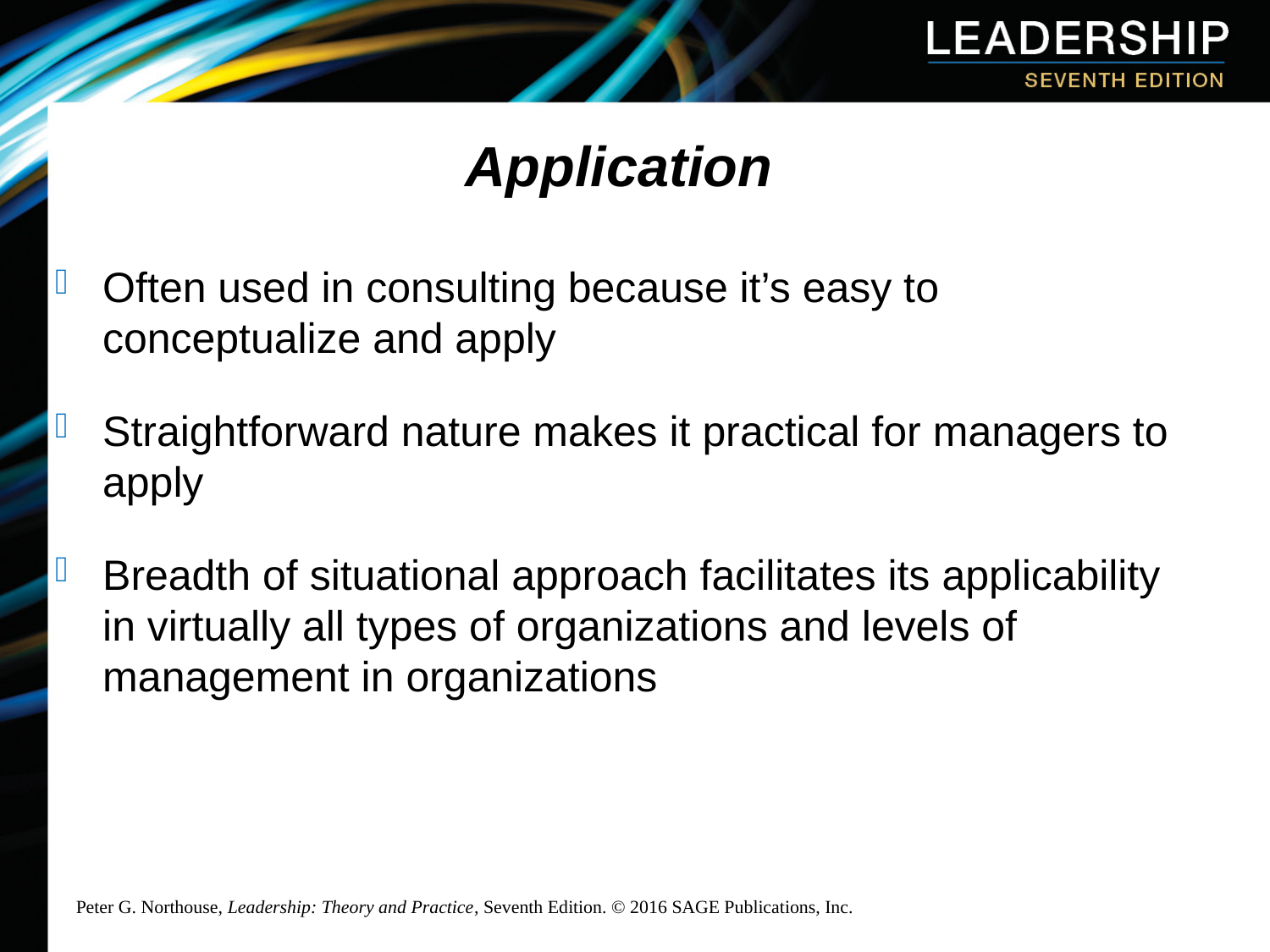

# Application
Often used in consulting because it’s easy to conceptualize and apply
Straightforward nature makes it practical for managers to apply
Breadth of situational approach facilitates its applicability in virtually all types of organizations and levels of management in organizations
Peter G. Northouse, Leadership: Theory and Practice, Seventh Edition. © 2016 SAGE Publications, Inc.